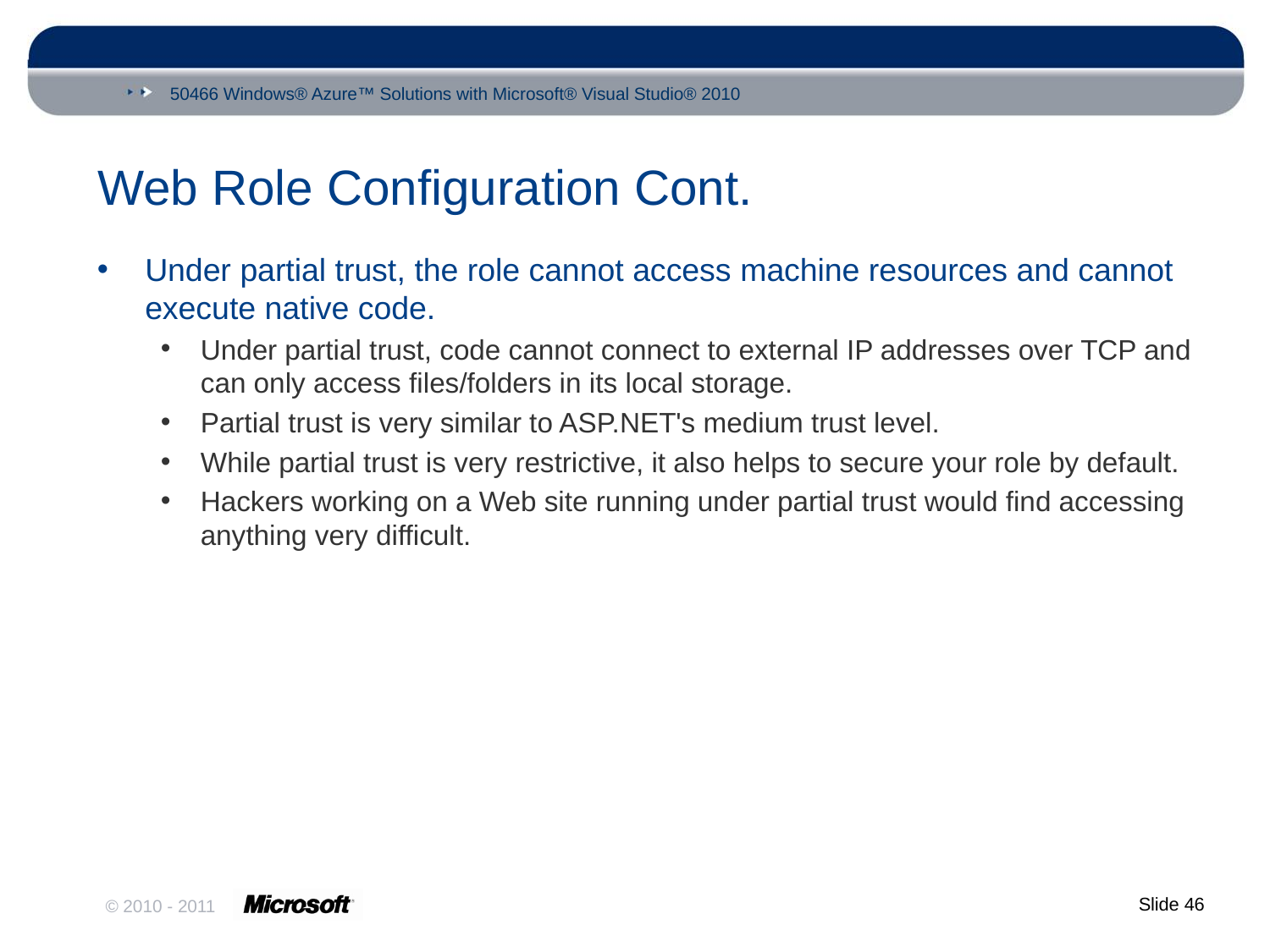

# Web Role Configuration Cont.
Under partial trust, the role cannot access machine resources and cannot execute native code.
Under partial trust, code cannot connect to external IP addresses over TCP and can only access files/folders in its local storage.
Partial trust is very similar to ASP.NET's medium trust level.
While partial trust is very restrictive, it also helps to secure your role by default.
Hackers working on a Web site running under partial trust would find accessing anything very difficult.